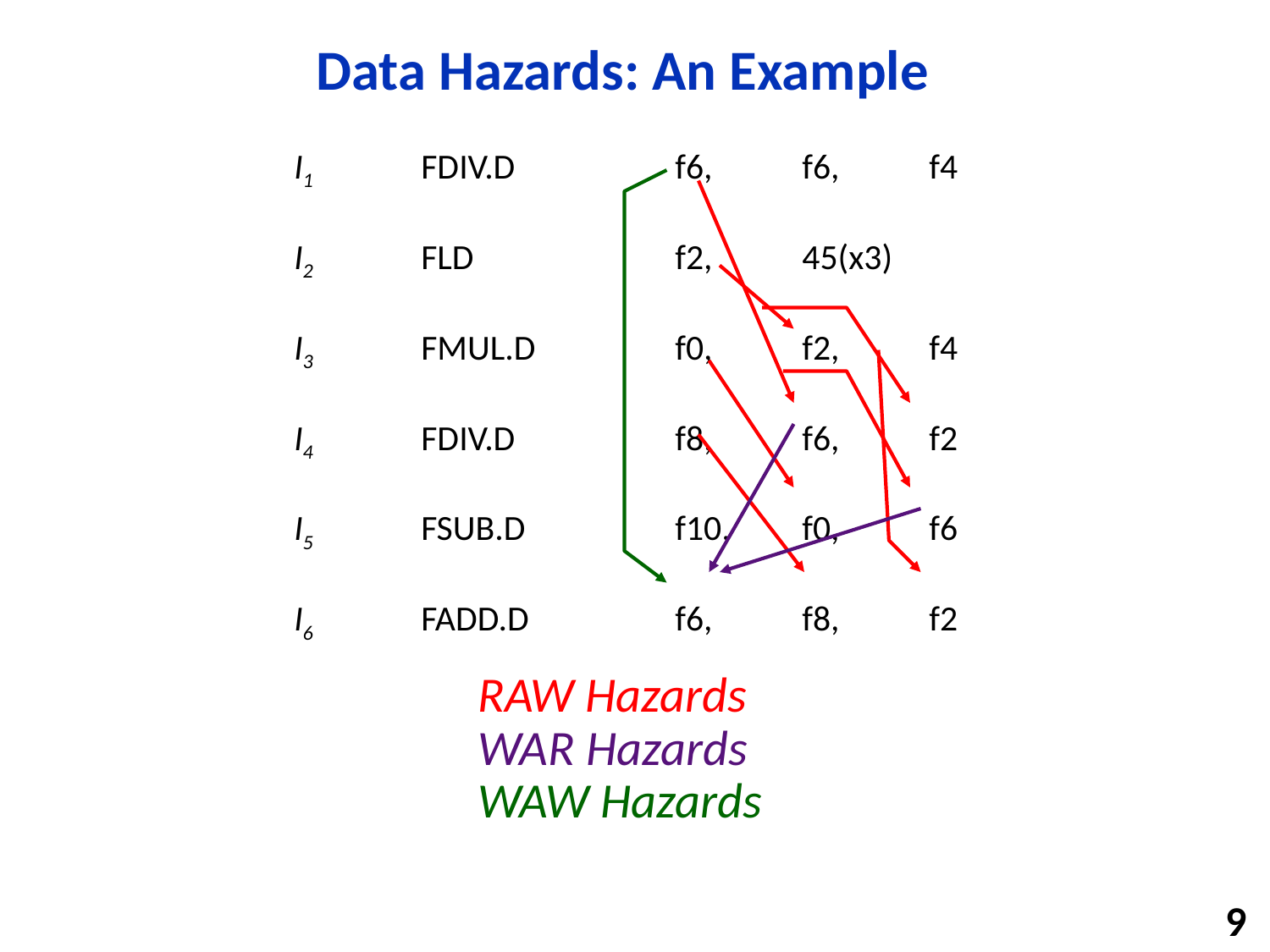

# Data Hazards: An Example
I1 	FDIV.D		f6, 	f6,	f4

I2 	FLD		f2,	45(x3)

I3 	FMUL.D		f0,	f2,	f4

I4 	FDIV.D		f8,	f6,	f2

I5	FSUB.D		f10,	f0,	f6

I6 	FADD.D		f6,	f8,	f2

RAW Hazards
WAR Hazards
WAW Hazards
9